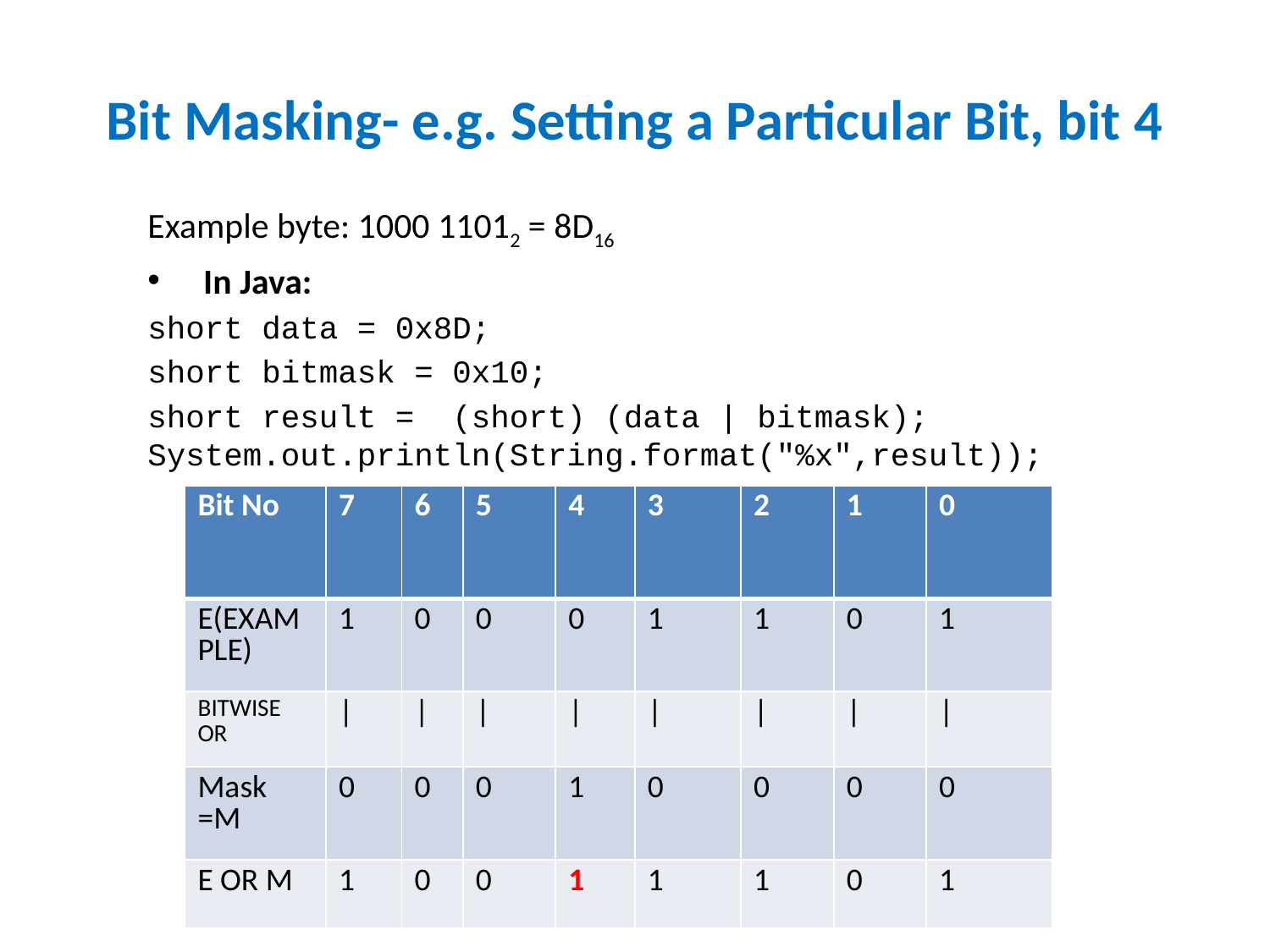

# Bit Masking- e.g. Setting a Particular Bit, bit 4
Example byte: 1000 11012 = 8D16
 In Java:
short data = 0x8D;
short bitmask = 0x10;
short result =  (short) (data | bitmask);               System.out.println(String.format("%x",result));

| Bit No | 7 | 6 | 5 | 4 | 3 | 2 | 1 | 0 |
| --- | --- | --- | --- | --- | --- | --- | --- | --- |
| E(EXAMPLE) | 1 | 0 | 0 | 0 | 1 | 1 | 0 | 1 |
| BITWISE OR | | | | | | | | | | | | | | | | |
| Mask =M | 0 | 0 | 0 | 1 | 0 | 0 | 0 | 0 |
| E OR M | 1 | 0 | 0 | 1 | 1 | 1 | 0 | 1 |